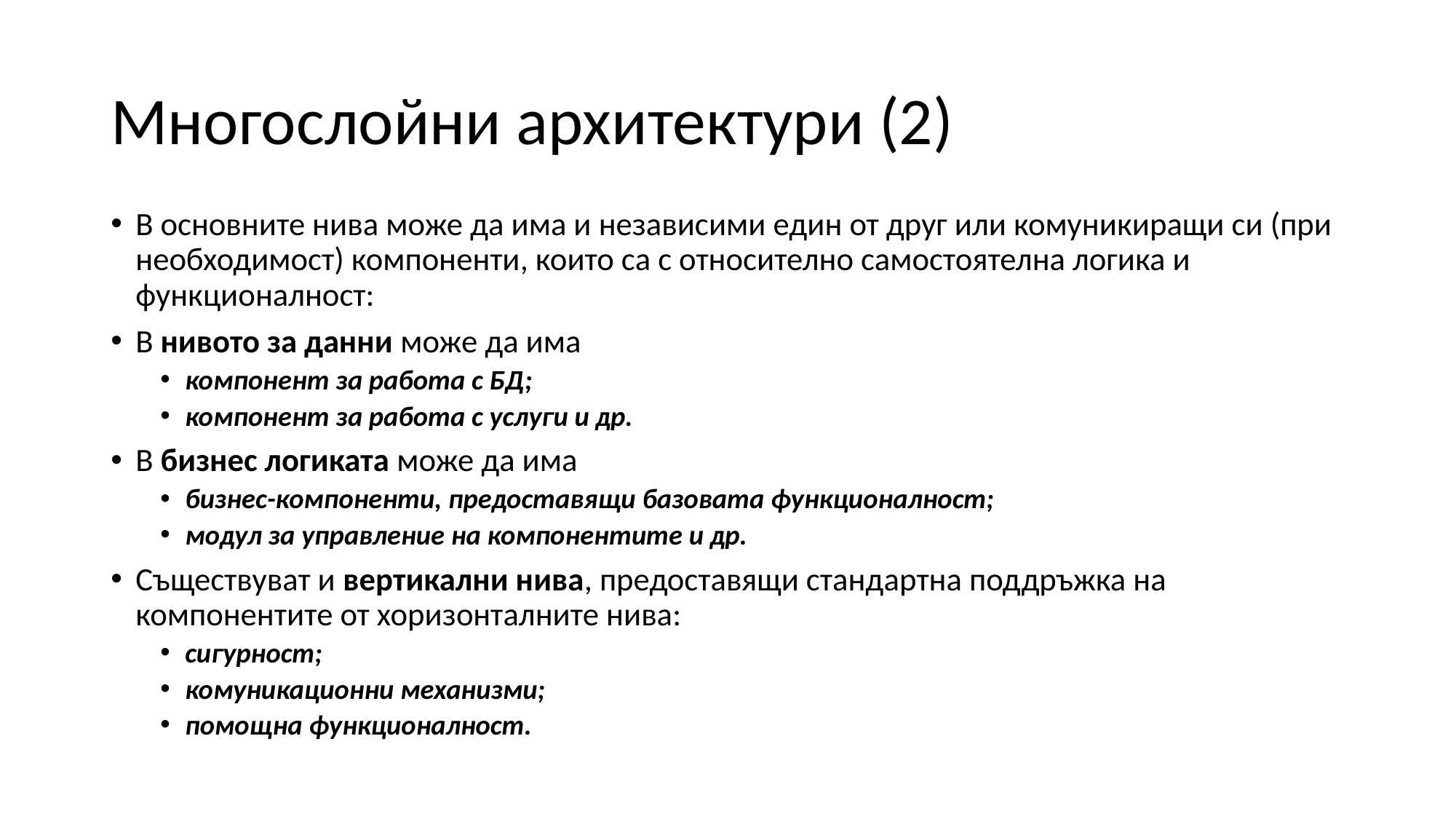

# Многослойни архитектури (2)
В основните нива може да има и независими един от друг или комуникиращи си (при необходимост) компоненти, които са с относително самостоятелна логика и функционалност:
В нивото за данни може да има
компонент за работа с БД;
компонент за работа с услуги и др.
В бизнес логиката може да има
бизнес-компоненти, предоставящи базовата функционалност;
модул за управление на компонентите и др.
Съществуват и вертикални нива, предоставящи стандартна поддръжка на компонентите от хоризонталните нива:
сигурност;
комуникационни механизми;
помощна функционалност.